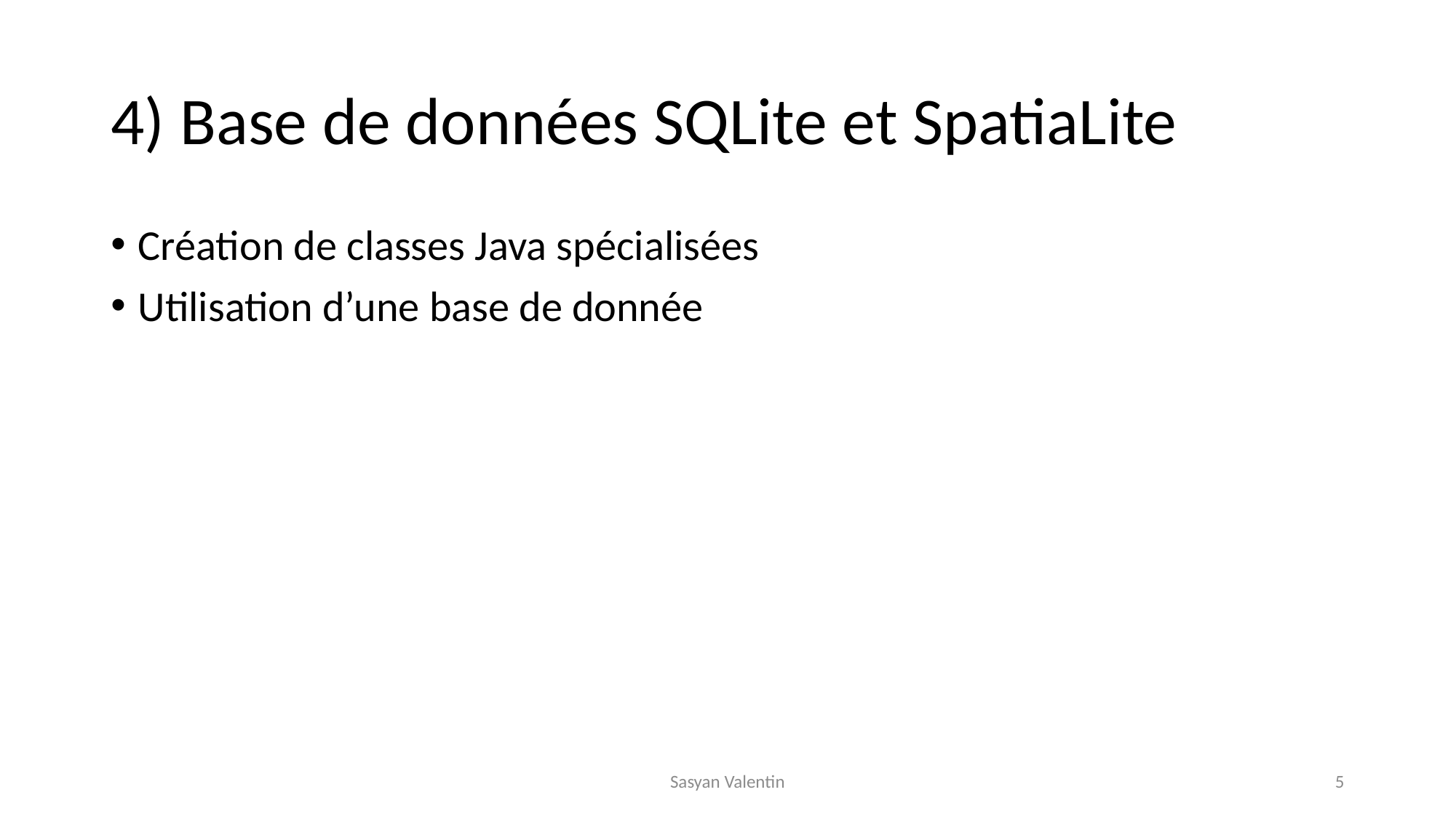

# 4) Base de données SQLite et SpatiaLite
Création de classes Java spécialisées
Utilisation d’une base de donnée
Sasyan Valentin
5